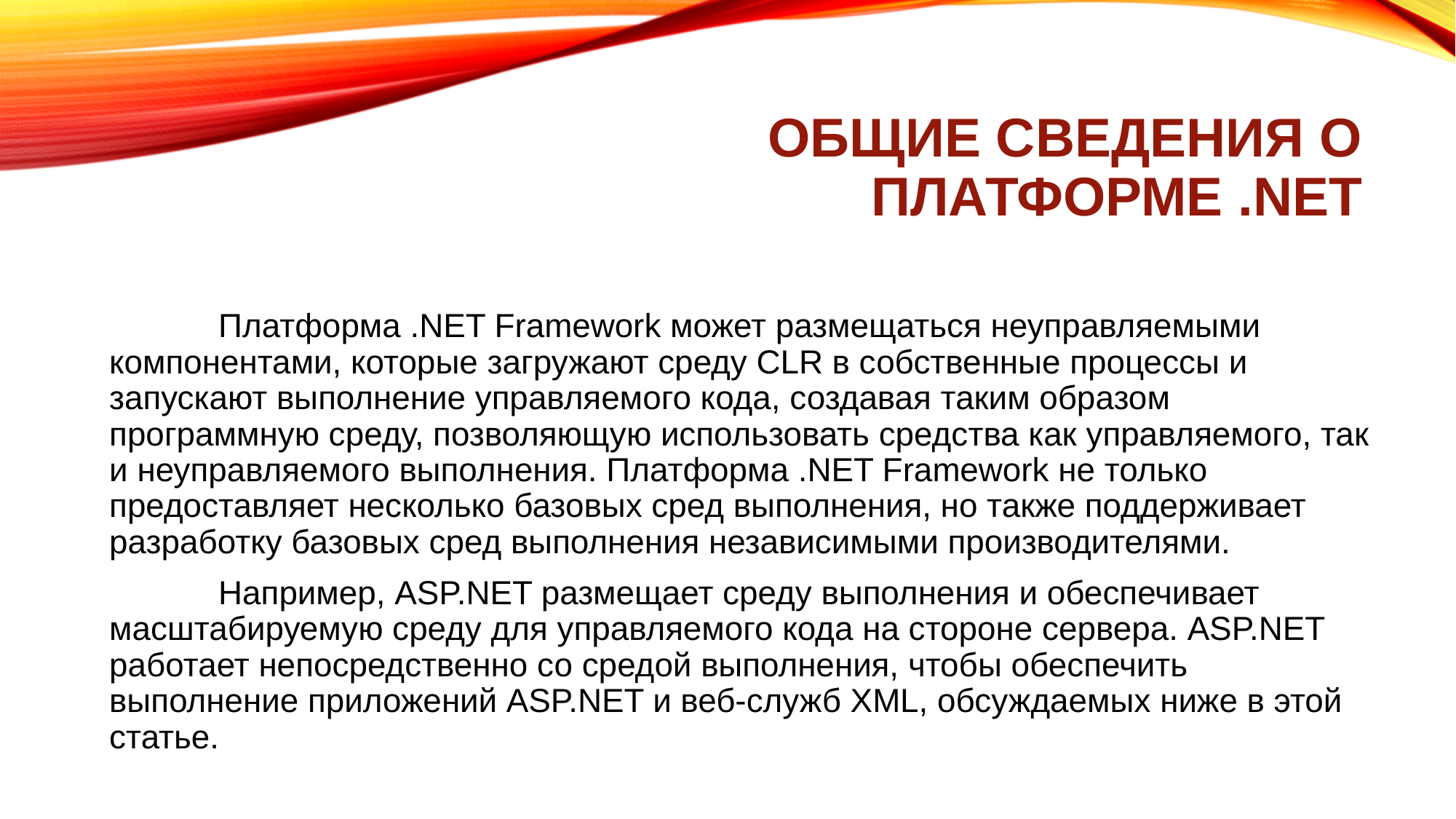

# Общие сведения о платформе .NET
	Платформа .NET Framework может размещаться неуправляемыми компонентами, которые загружают среду CLR в собственные процессы и запускают выполнение управляемого кода, создавая таким образом программную среду, позволяющую использовать средства как управляемого, так и неуправляемого выполнения. Платформа .NET Framework не только предоставляет несколько базовых сред выполнения, но также поддерживает разработку базовых сред выполнения независимыми производителями.
	Например, ASP.NET размещает среду выполнения и обеспечивает масштабируемую среду для управляемого кода на стороне сервера. ASP.NET работает непосредственно со средой выполнения, чтобы обеспечить выполнение приложений ASP.NET и веб-служб XML, обсуждаемых ниже в этой статье.